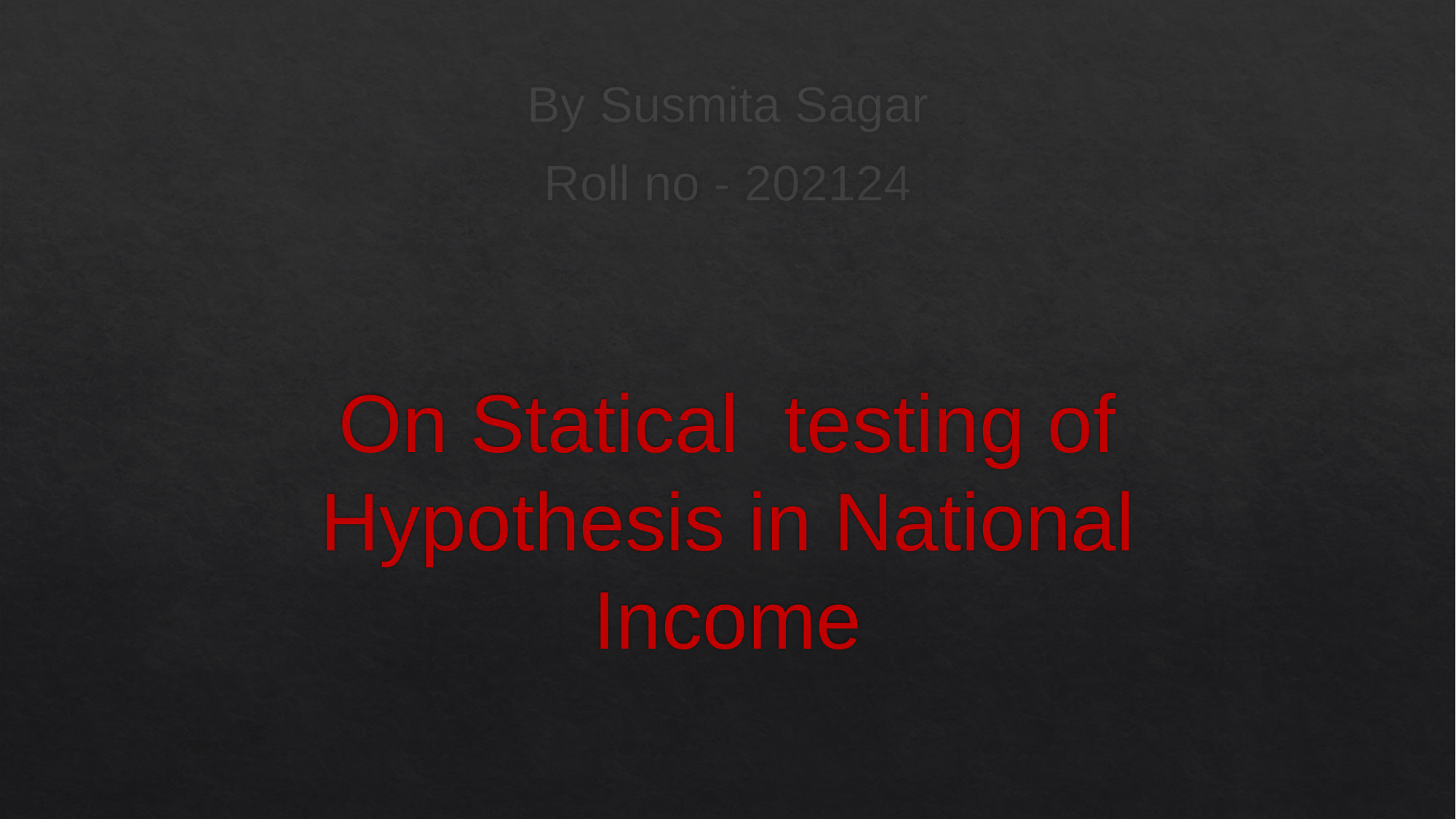

By Susmita Sagar
Roll no - 202124
# On Statical  testing of Hypothesis in National Income